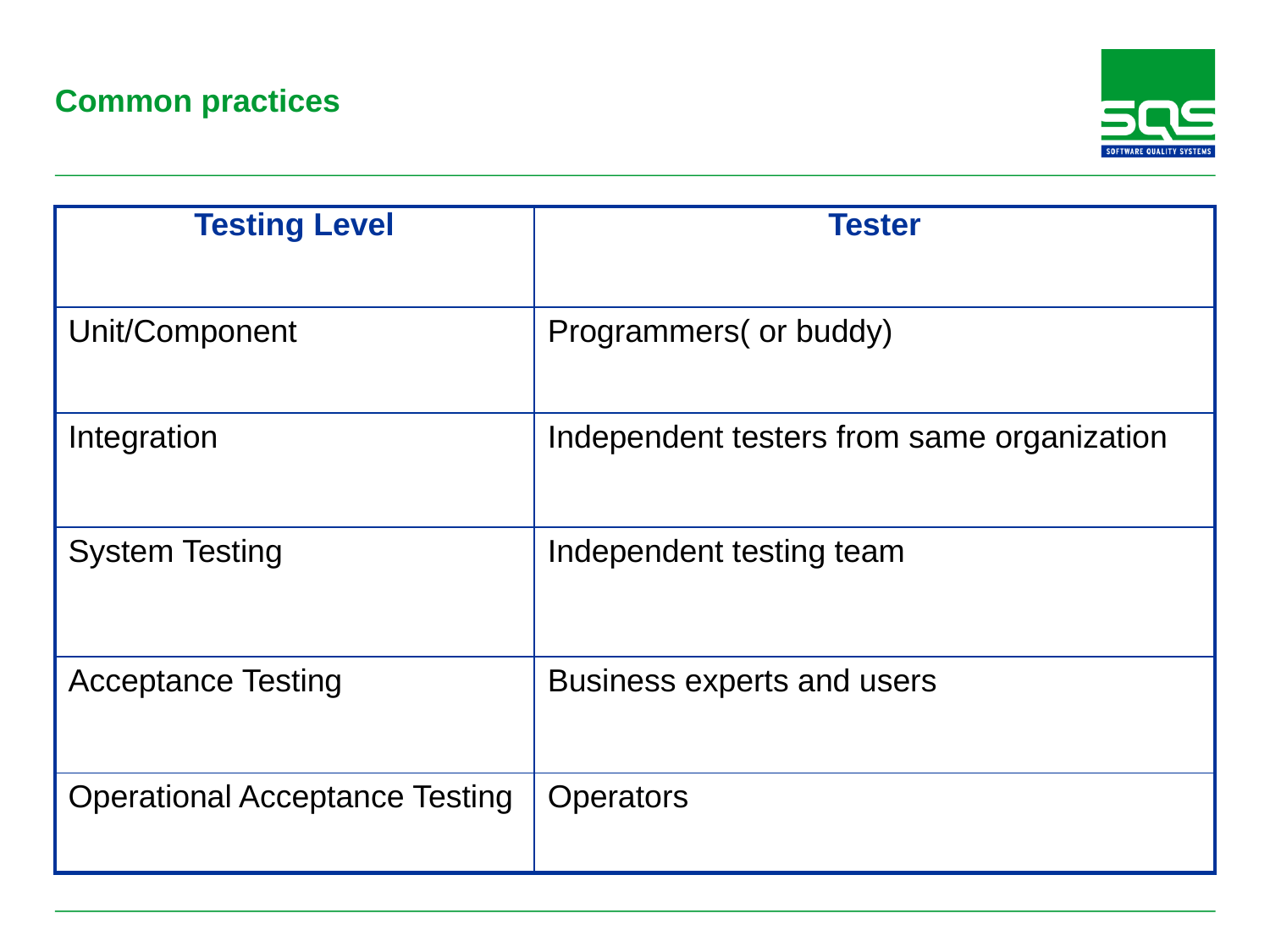

# Common practices
| Testing Level | Tester |
| --- | --- |
| Unit/Component | Programmers( or buddy) |
| Integration | Independent testers from same organization |
| System Testing | Independent testing team |
| Acceptance Testing | Business experts and users |
| Operational Acceptance Testing | Operators |